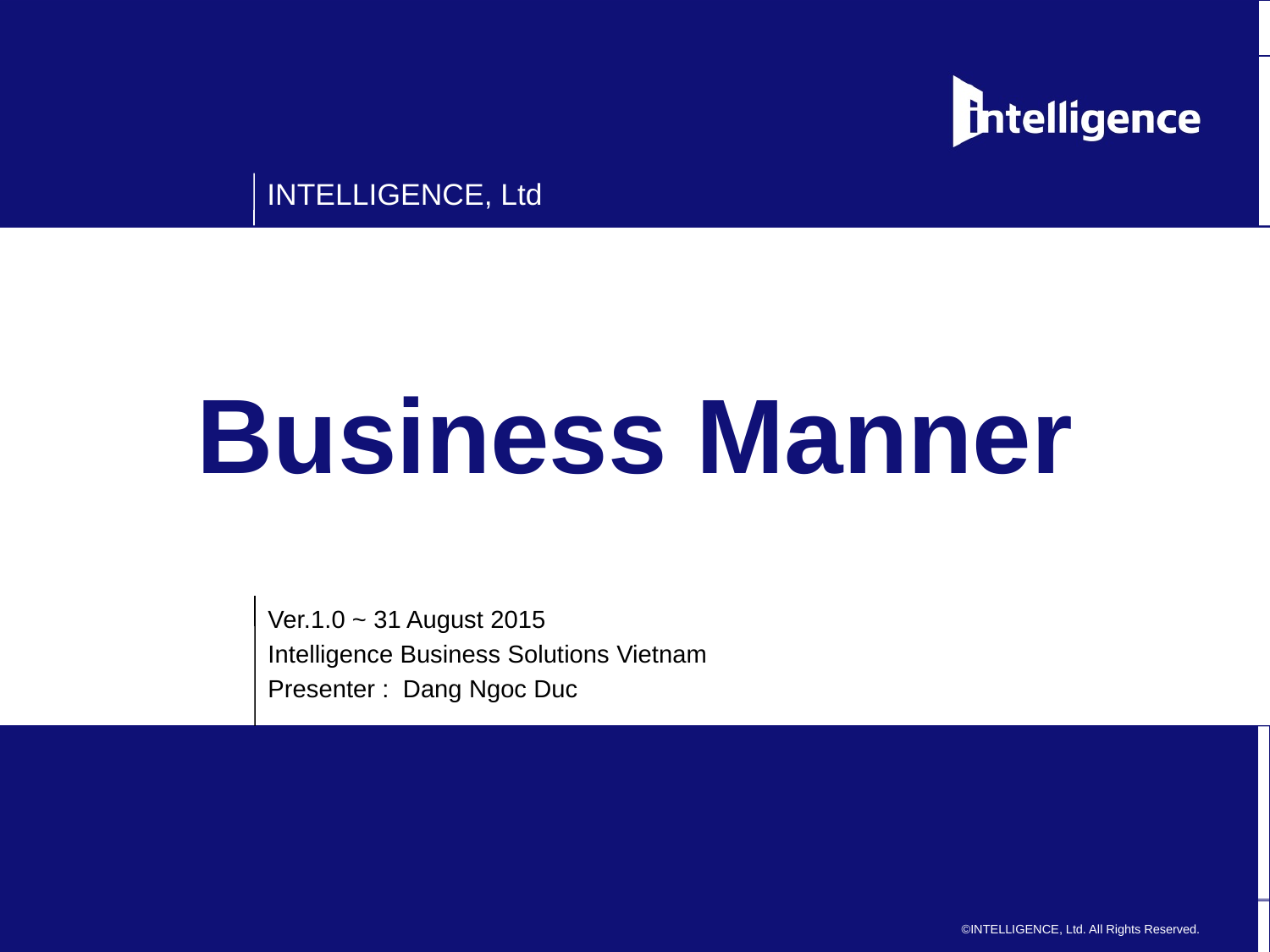

# Business Manner
Ver.1.0 ~ 31 August 2015
Intelligence Business Solutions Vietnam
Presenter :  Dang Ngoc Duc